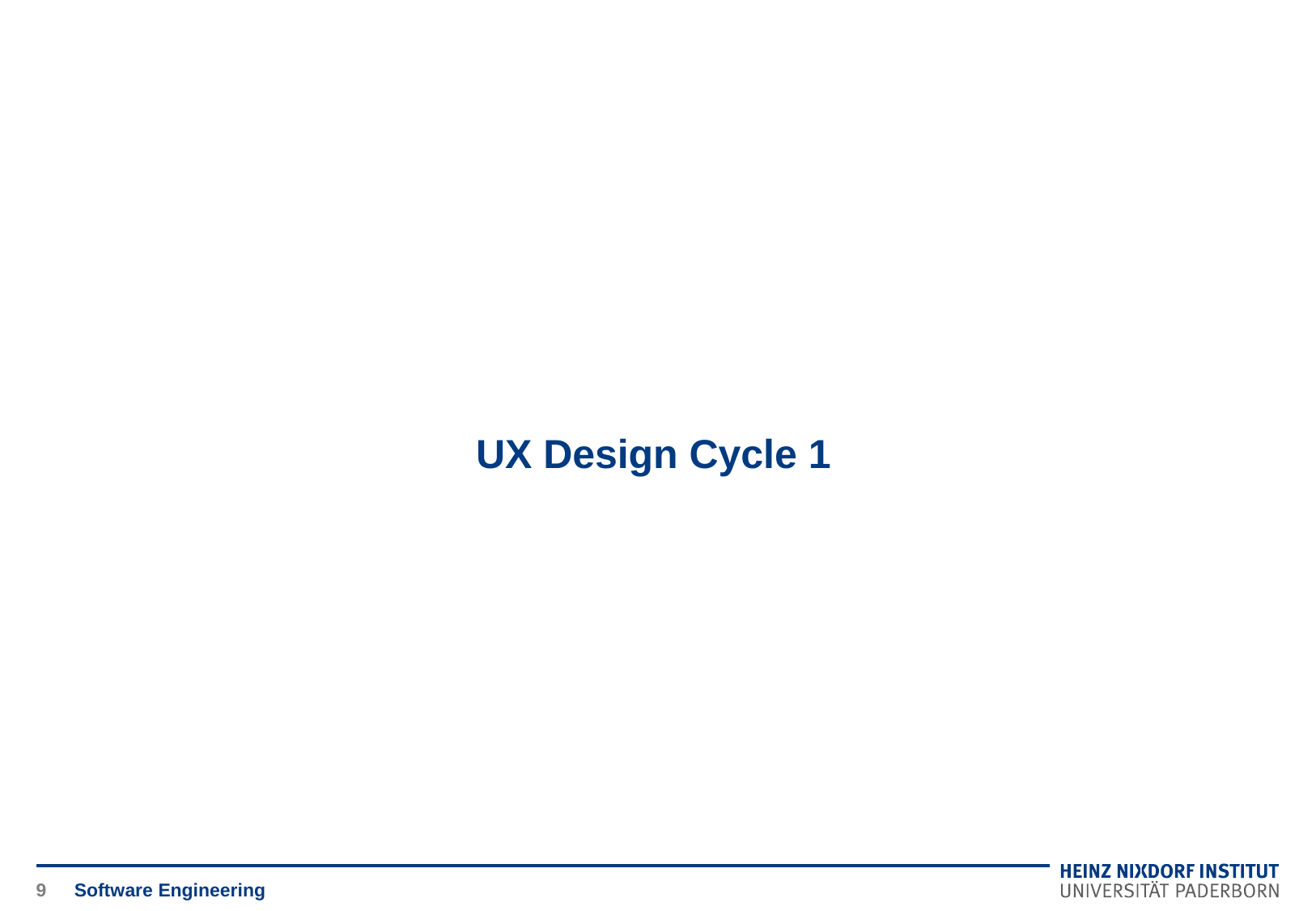

UX Design Cycle 1
9
Software Engineering